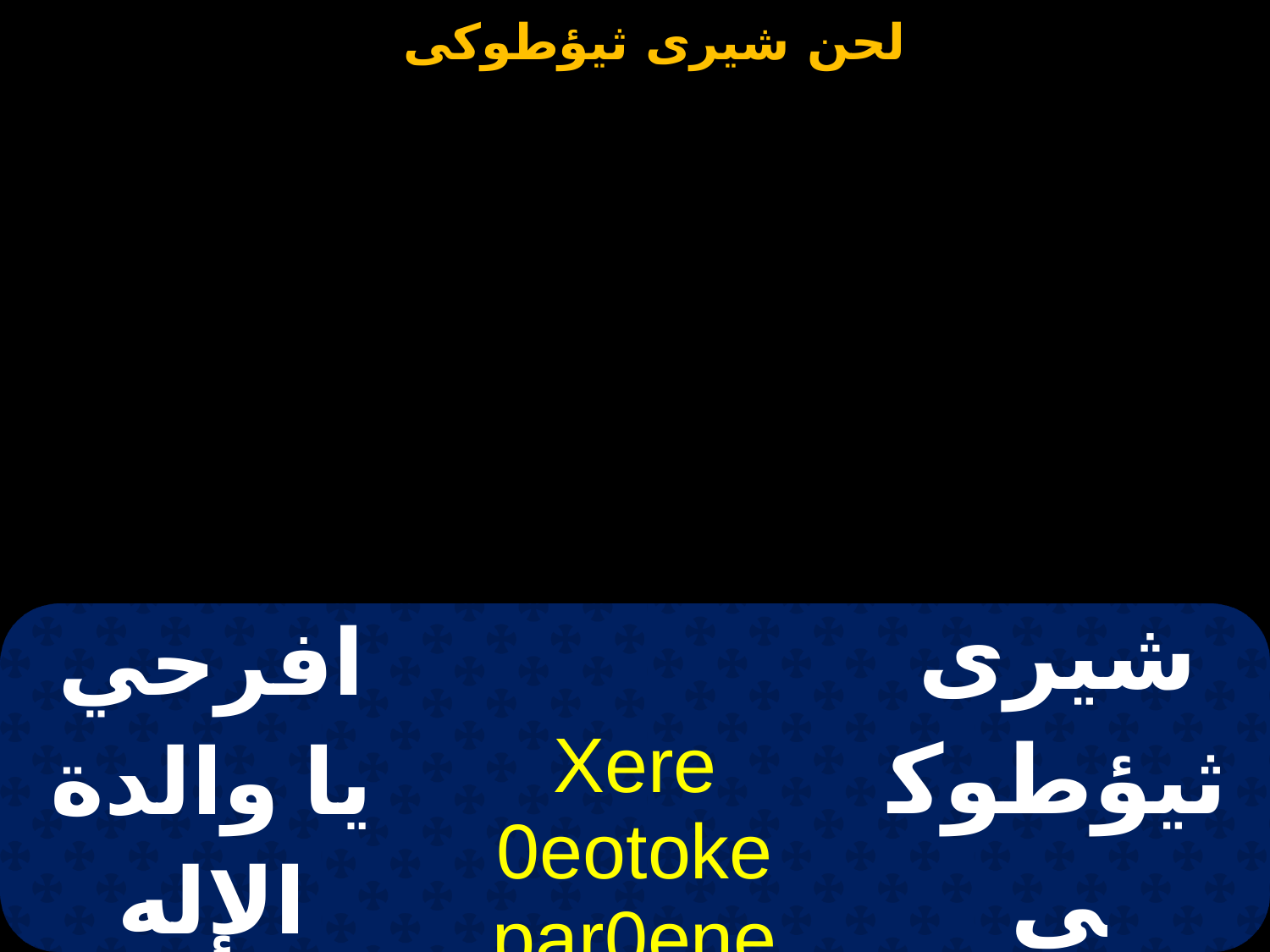

| افرحي يا والدة الإله العذراء | Xere 0eotoke par0ene | شيرى ثيؤطوكى بارثينى |
| --- | --- | --- |